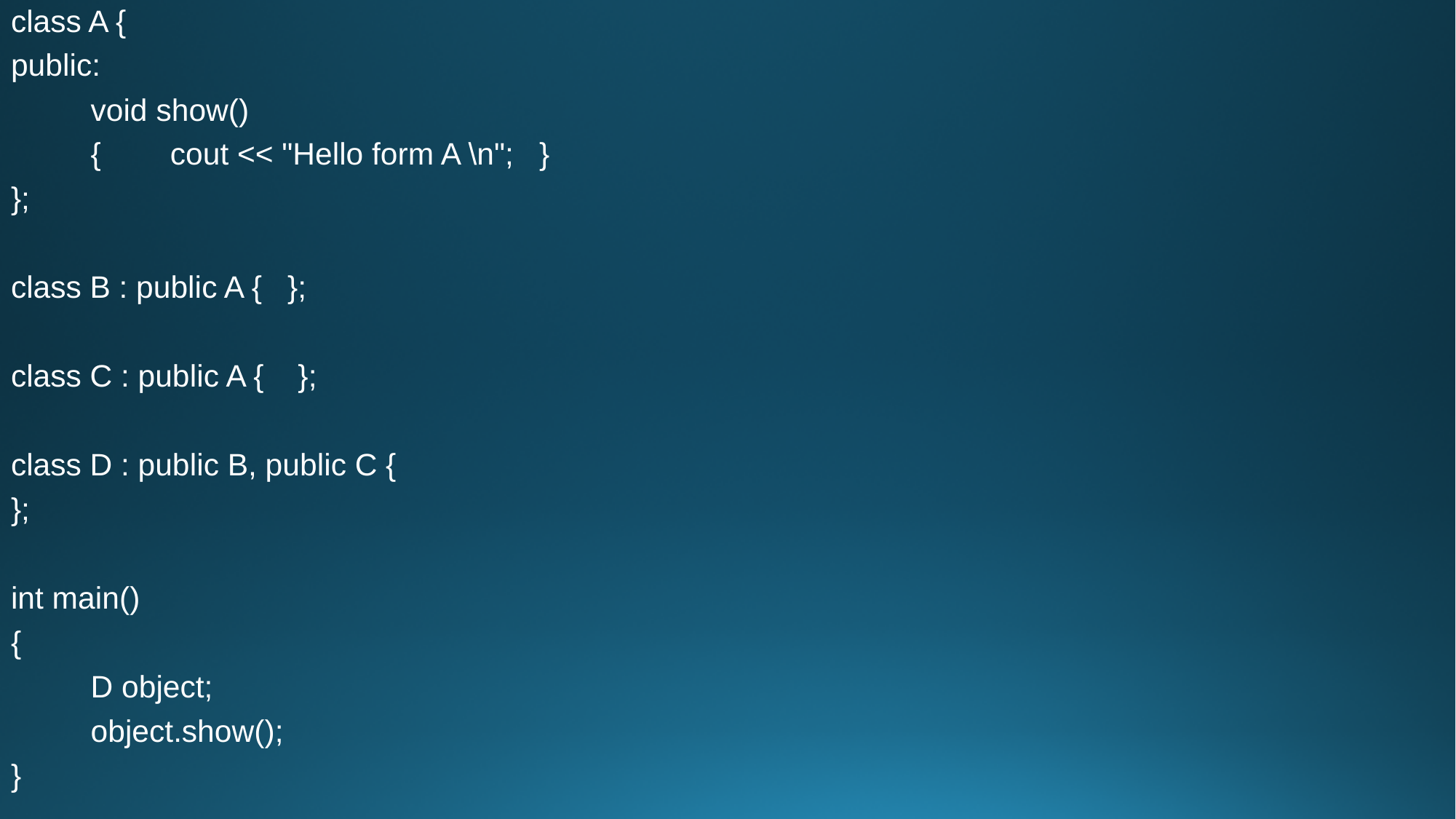

class A {
public:
	void show()
	{	cout << "Hello form A \n";   }
};

class B : public A {   };

class C : public A {    };

class D : public B, public C {
};

int main()
{
	D object;
	object.show();
}